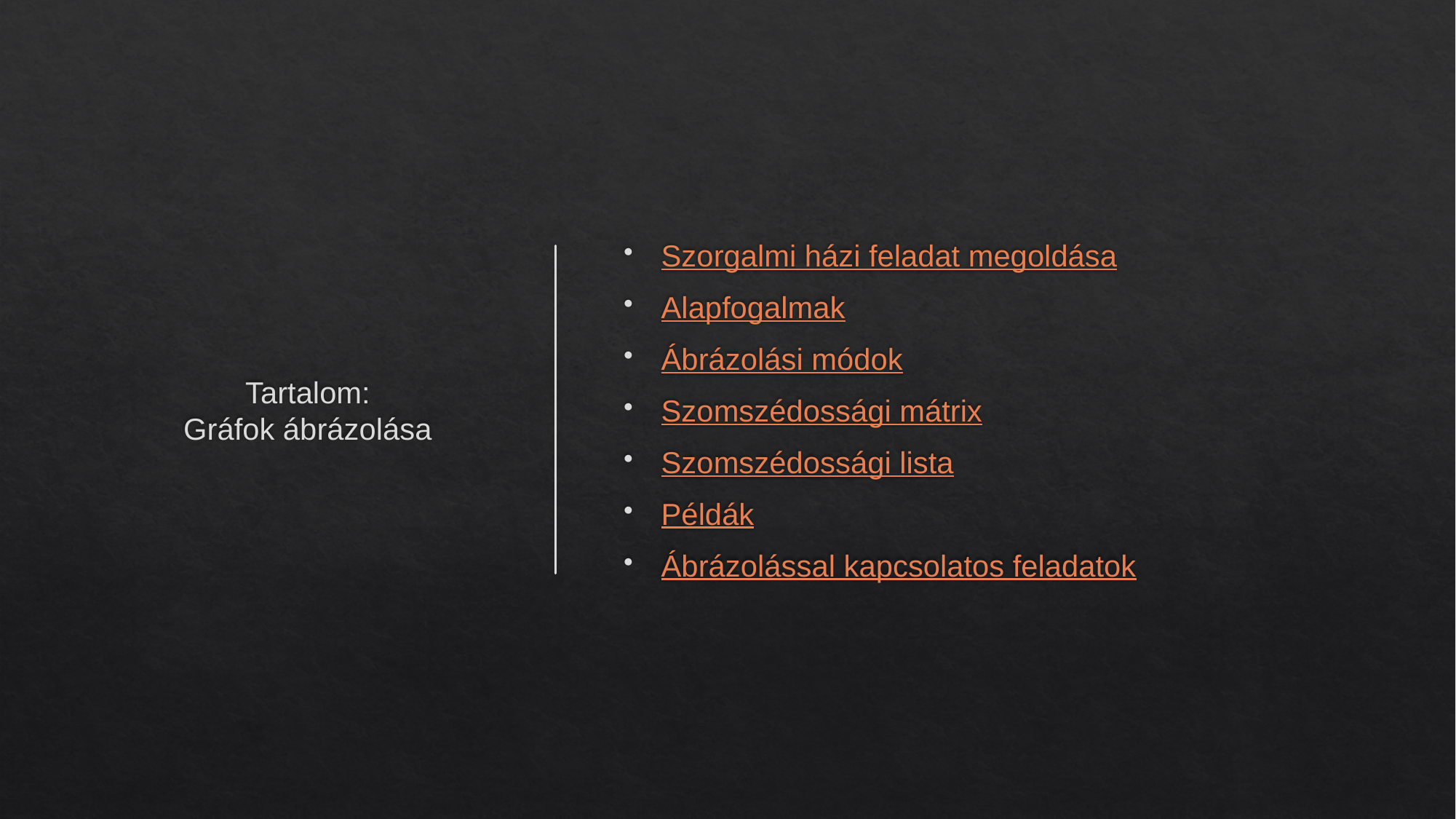

# Tartalom: Gráfok ábrázolása
Szorgalmi házi feladat megoldása
Alapfogalmak
Ábrázolási módok
Szomszédossági mátrix
Szomszédossági lista
Példák
Ábrázolással kapcsolatos feladatok
2